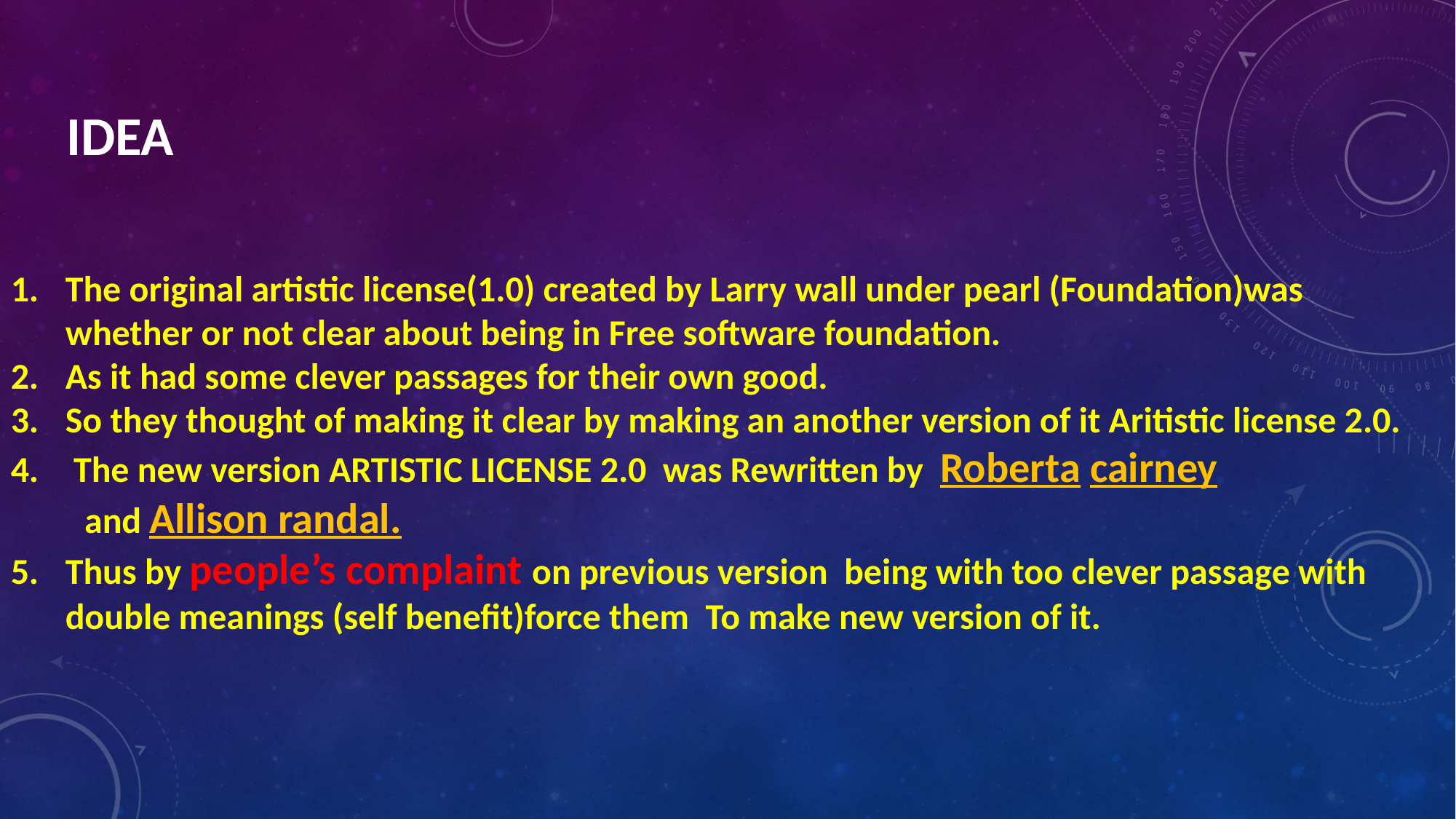

# Idea
The original artistic license(1.0) created by Larry wall under pearl (Foundation)was whether or not clear about being in Free software foundation.
As it had some clever passages for their own good.
So they thought of making it clear by making an another version of it Aritistic license 2.0.
 The new version ARTISTIC LICENSE 2.0  was Rewritten by  Roberta cairney
         and Allison randal.
Thus by people’s complaint on previous version  being with too clever passage with double meanings (self benefit)force them  To make new version of it.